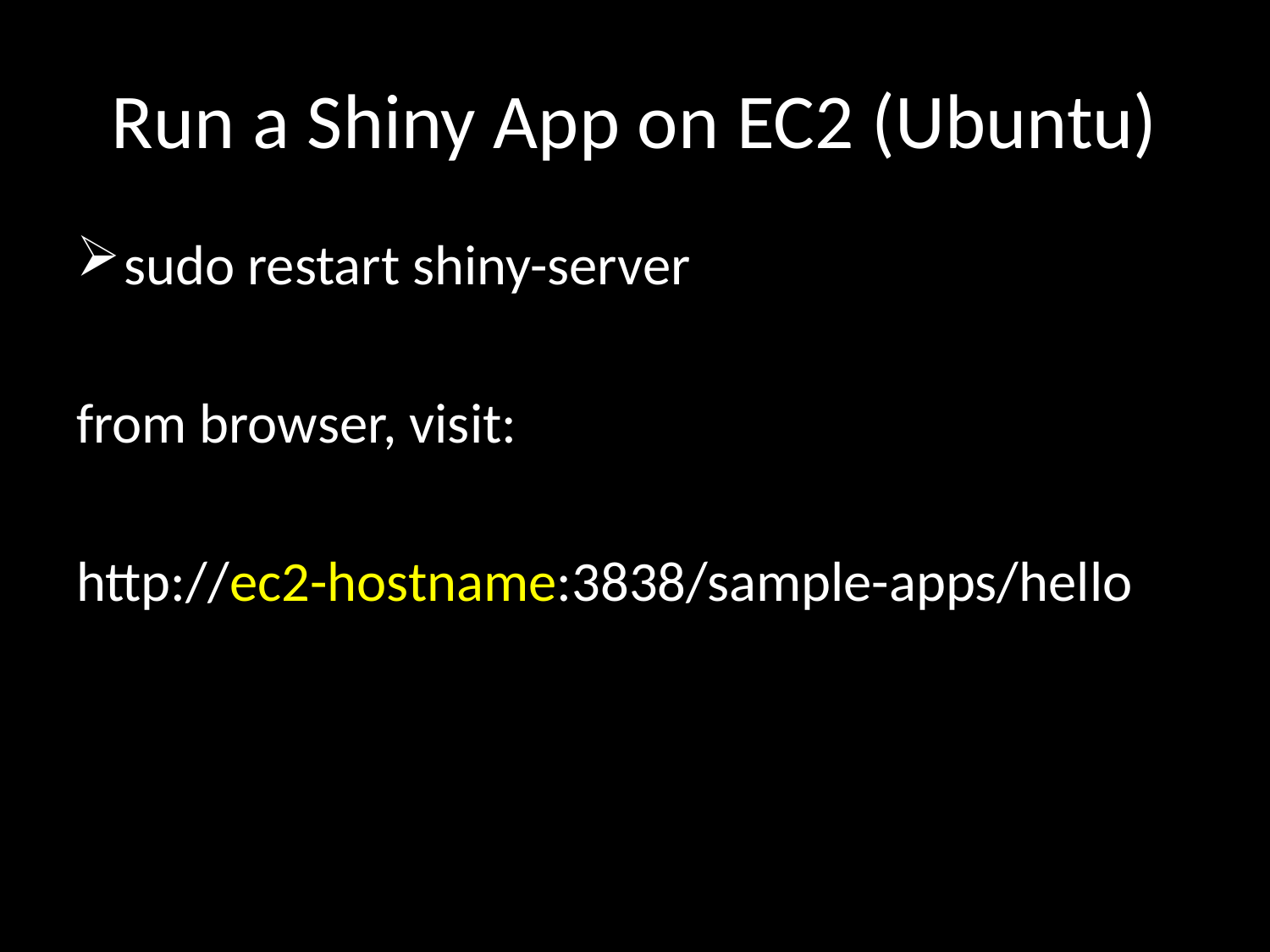

# Run a Shiny App on EC2 (Ubuntu)
sudo restart shiny-server

from browser, visit:

http://ec2-hostname:3838/sample-apps/hello